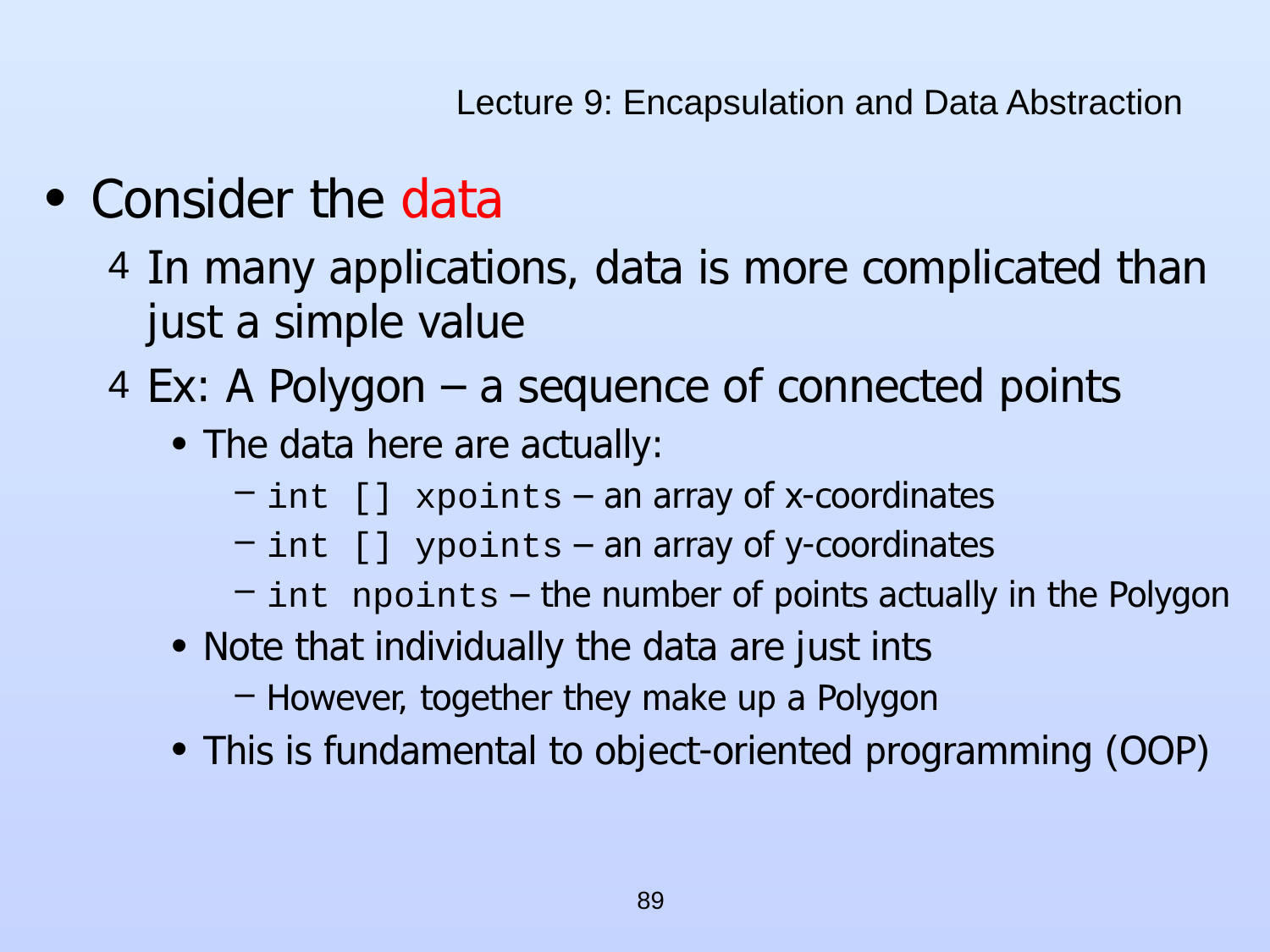

# Lecture 9: Encapsulation and Data Abstraction
Consider the data
In many applications, data is more complicated than just a simple value
Ex: A Polygon – a sequence of connected points
The data here are actually:
int [] xpoints – an array of x-coordinates
int [] ypoints – an array of y-coordinates
int npoints – the number of points actually in the Polygon
Note that individually the data are just ints
However, together they make up a Polygon
This is fundamental to object-oriented programming (OOP)
89